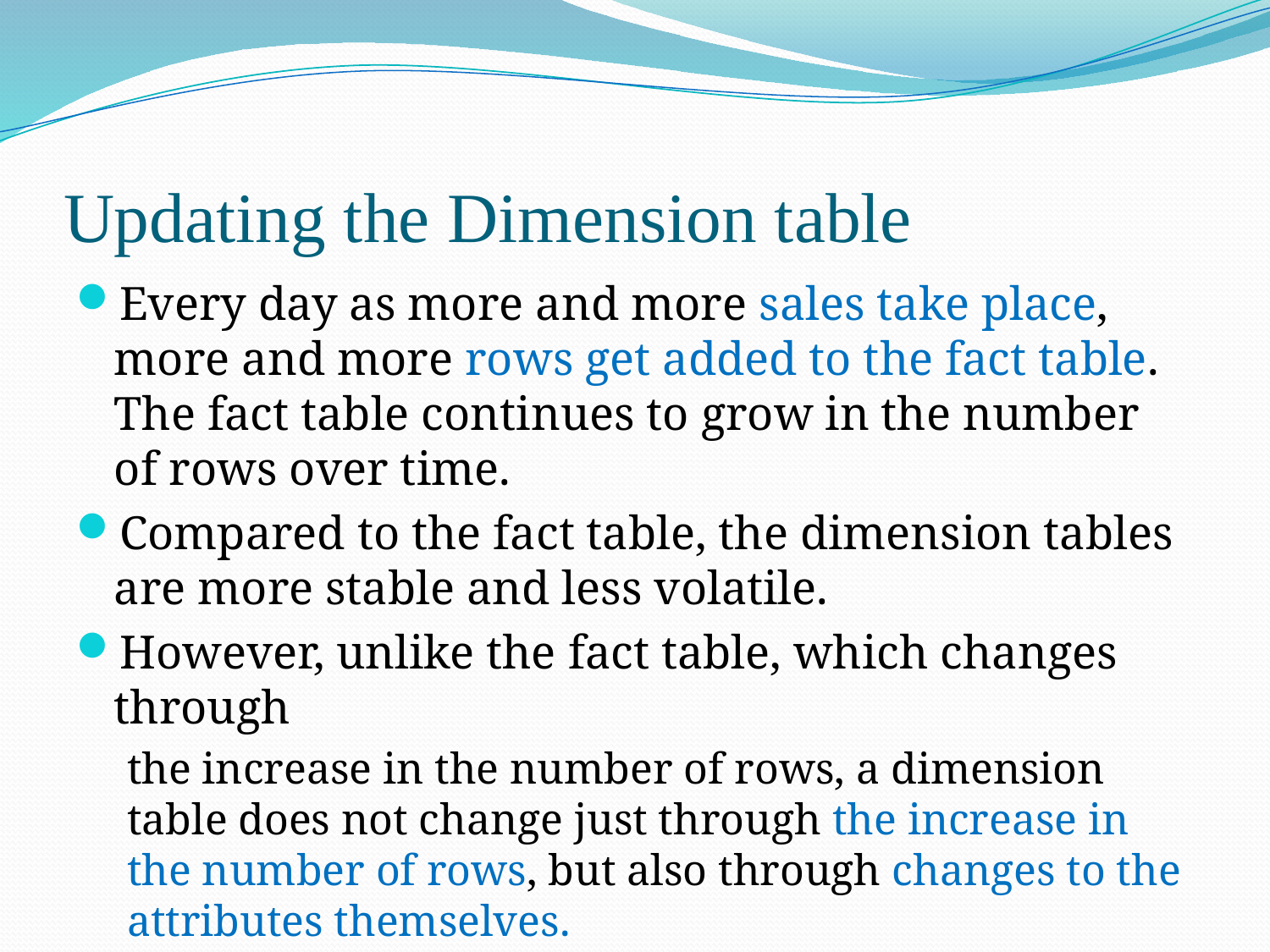

# Updating the Dimension table
Every day as more and more sales take place, more and more rows get added to the fact table. The fact table continues to grow in the number of rows over time.
Compared to the fact table, the dimension tables are more stable and less volatile.
However, unlike the fact table, which changes through
the increase in the number of rows, a dimension table does not change just through the increase in the number of rows, but also through changes to the attributes themselves.